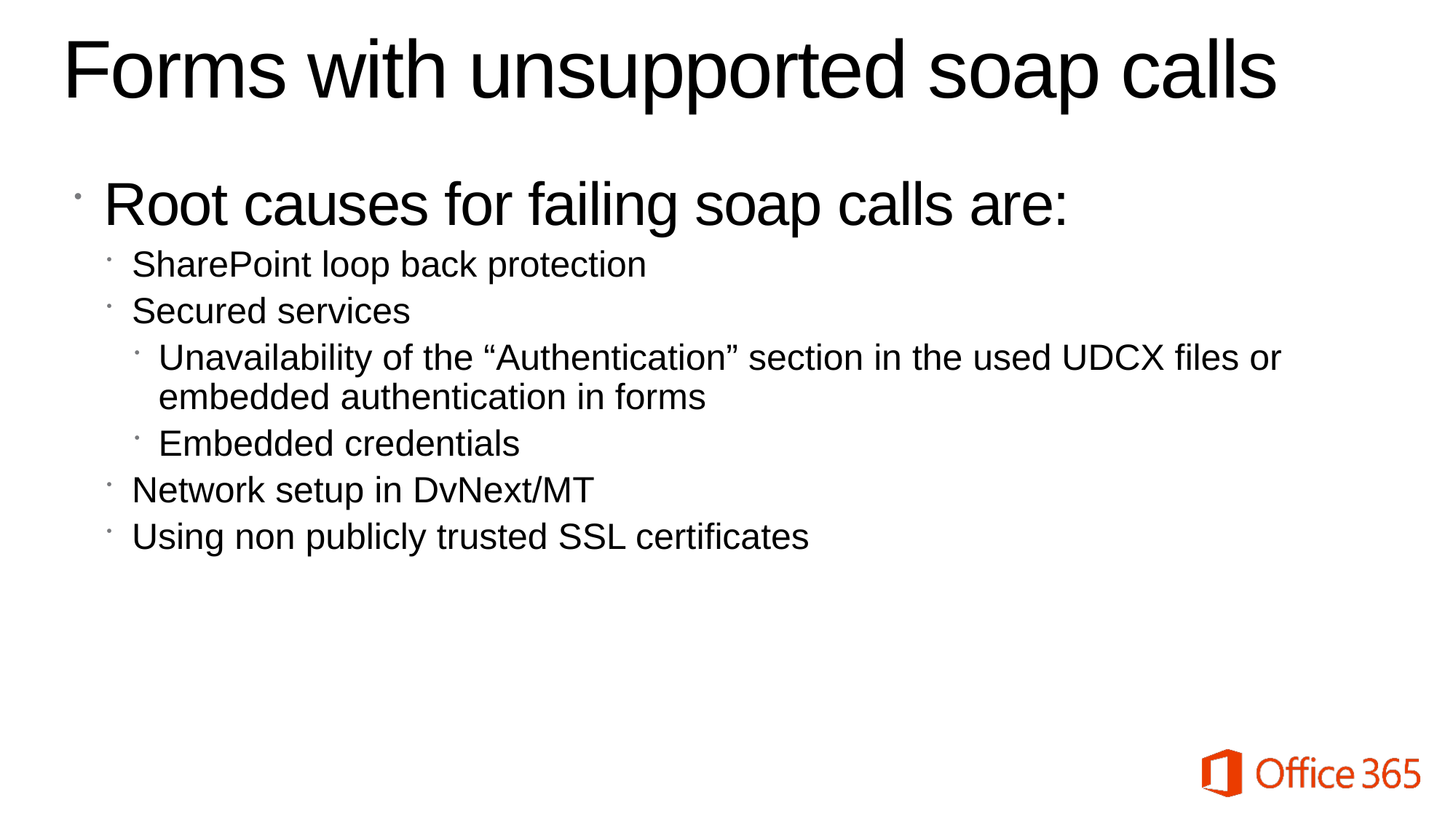

# Forms with unsupported soap calls
Root causes for failing soap calls are:
SharePoint loop back protection
Secured services
Unavailability of the “Authentication” section in the used UDCX files or embedded authentication in forms
Embedded credentials
Network setup in DvNext/MT
Using non publicly trusted SSL certificates